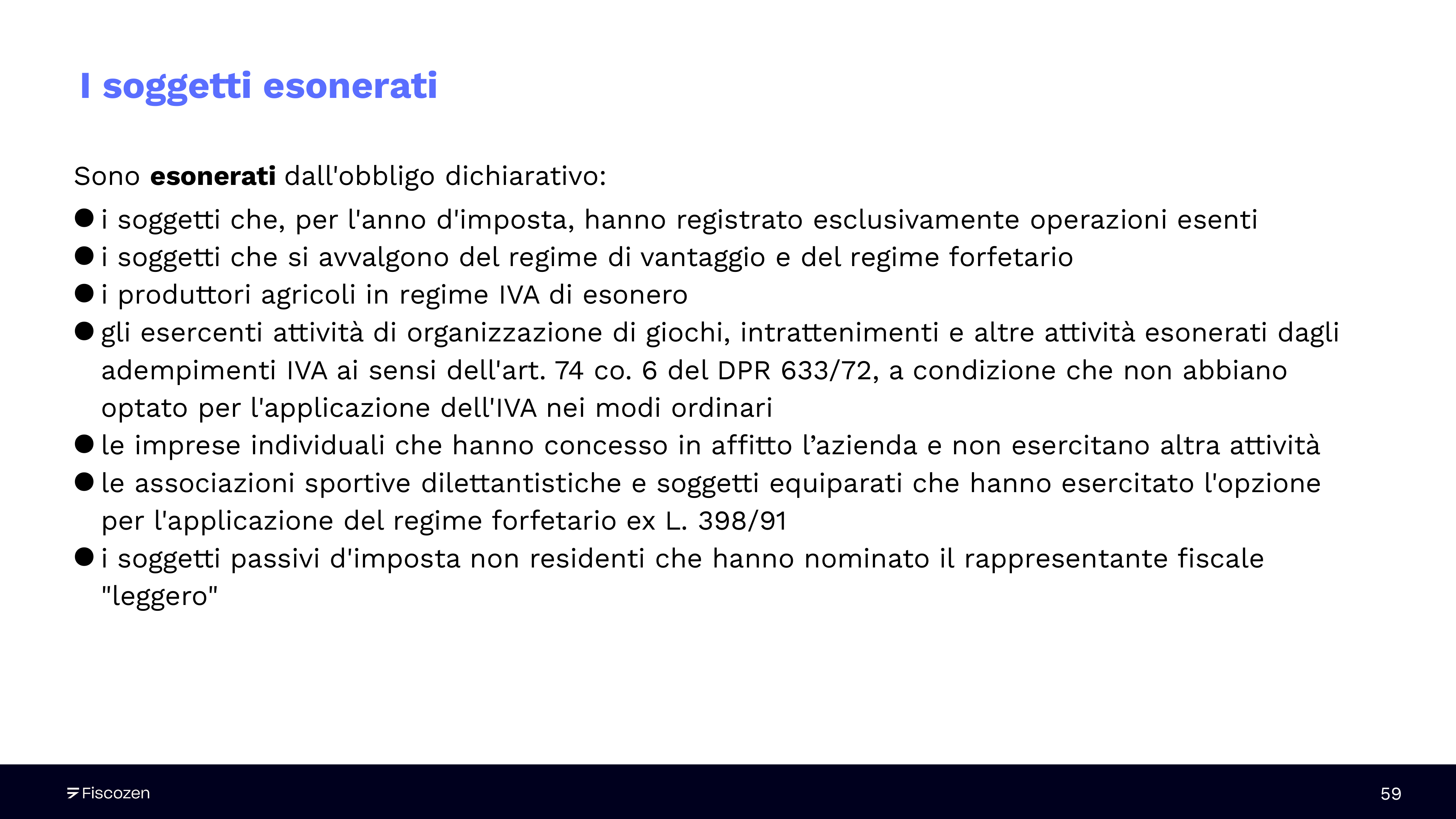

# I soggetti esonerati

Sono esonerati dall'obbligo dichiarativo:
i soggetti che, per l'anno d'imposta, hanno registrato esclusivamente operazioni esenti
i soggetti che si avvalgono del regime di vantaggio e del regime forfetario
i produttori agricoli in regime IVA di esonero
gli esercenti attività di organizzazione di giochi, intrattenimenti e altre attività esonerati dagli adempimenti IVA ai sensi dell'art. 74 co. 6 del DPR 633/72, a condizione che non abbiano optato per l'applicazione dell'IVA nei modi ordinari
le imprese individuali che hanno concesso in affitto l’azienda e non esercitano altra attività
le associazioni sportive dilettantistiche e soggetti equiparati che hanno esercitato l'opzione per l'applicazione del regime forfetario ex L. 398/91
i soggetti passivi d'imposta non residenti che hanno nominato il rappresentante fiscale "leggero"

59